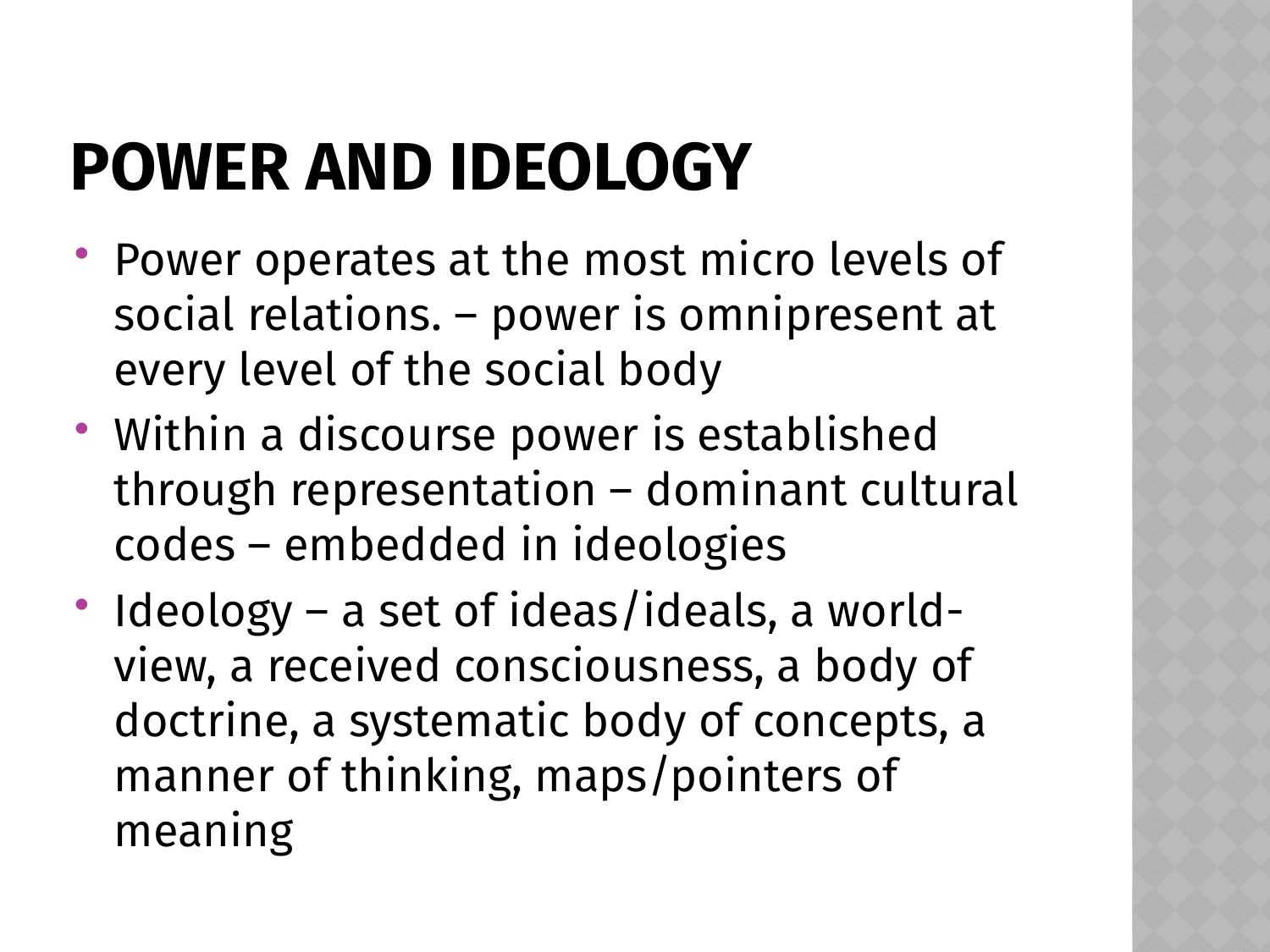

# Power and Ideology
Power operates at the most micro levels of social relations. – power is omnipresent at every level of the social body
Within a discourse power is established through representation – dominant cultural codes – embedded in ideologies
Ideology – a set of ideas/ideals, a world-view, a received consciousness, a body of doctrine, a systematic body of concepts, a manner of thinking, maps/pointers of meaning